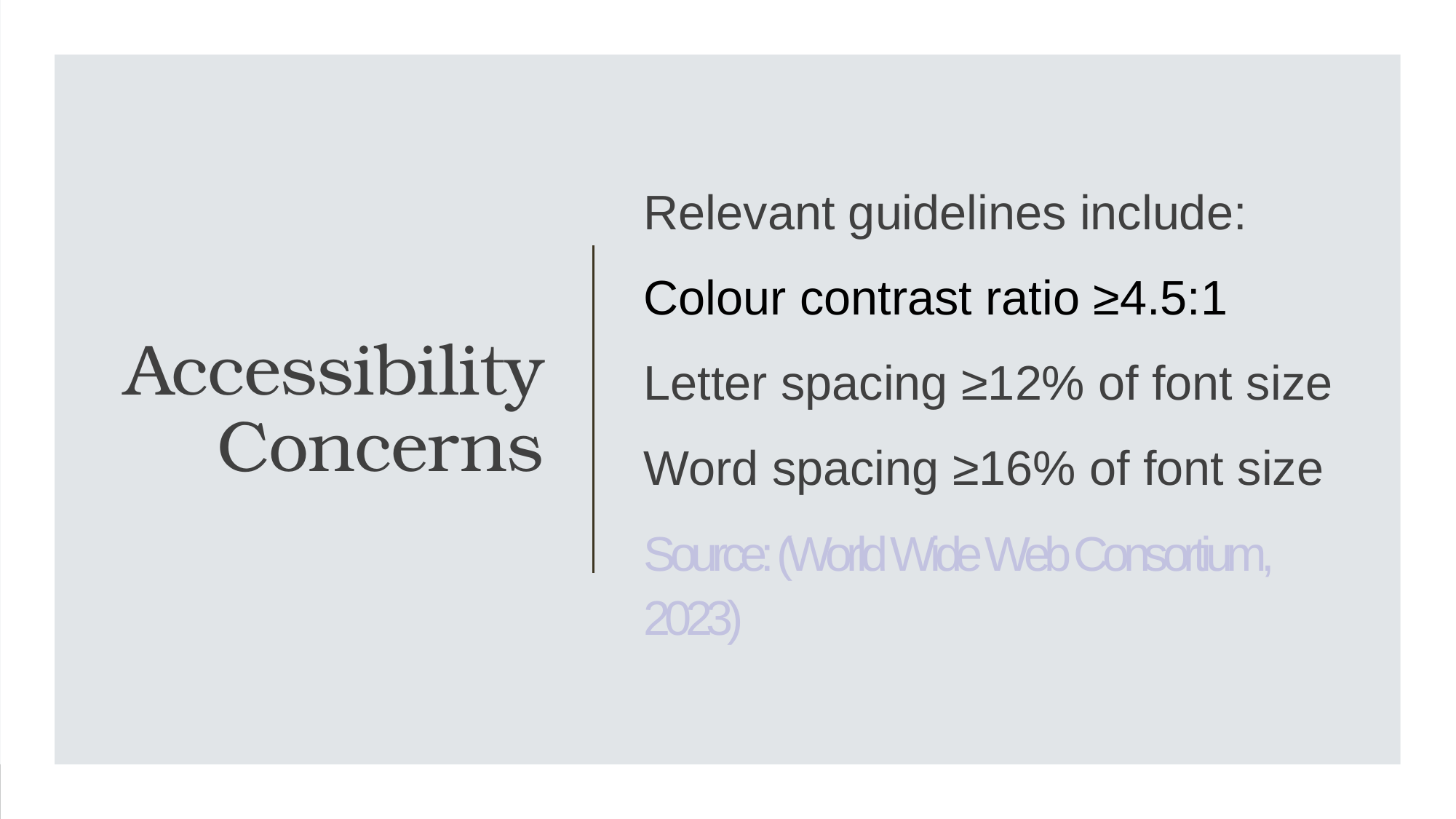

Relevant guidelines include:
Colour contrast ratio ≥4.5:1
Letter spacing ≥12% of font size
Word spacing ≥16% of font size
Source: (World Wide Web Consortium, 2023)
# Accessibility Concerns